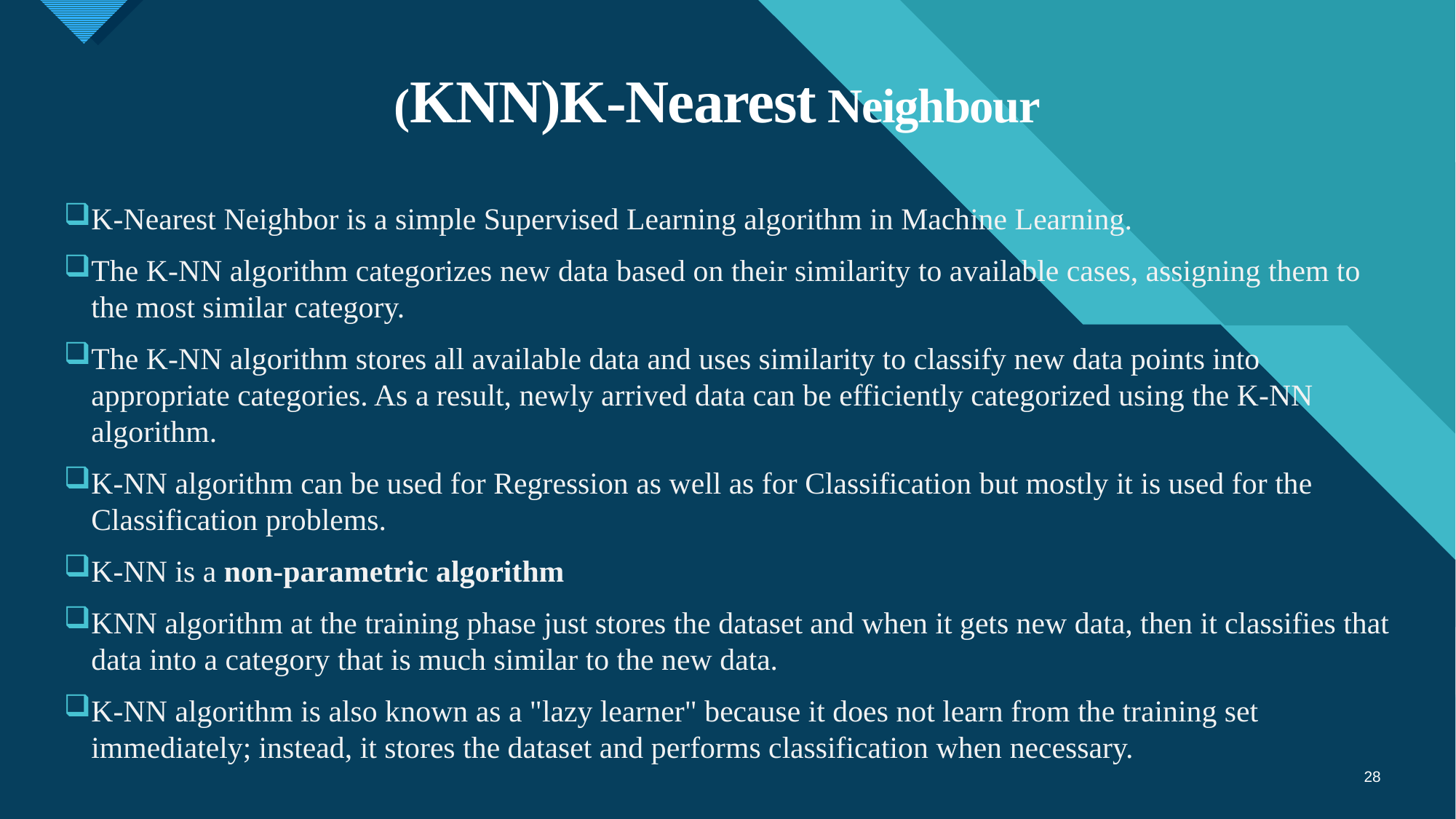

# (KNN)K-Nearest Neighbour
K-Nearest Neighbor is a simple Supervised Learning algorithm in Machine Learning.
The K-NN algorithm categorizes new data based on their similarity to available cases, assigning them to the most similar category.
The K-NN algorithm stores all available data and uses similarity to classify new data points into appropriate categories. As a result, newly arrived data can be efficiently categorized using the K-NN algorithm.
K-NN algorithm can be used for Regression as well as for Classification but mostly it is used for the Classification problems.
K-NN is a non-parametric algorithm
KNN algorithm at the training phase just stores the dataset and when it gets new data, then it classifies that data into a category that is much similar to the new data.
K-NN algorithm is also known as a "lazy learner" because it does not learn from the training set immediately; instead, it stores the dataset and performs classification when necessary.

28